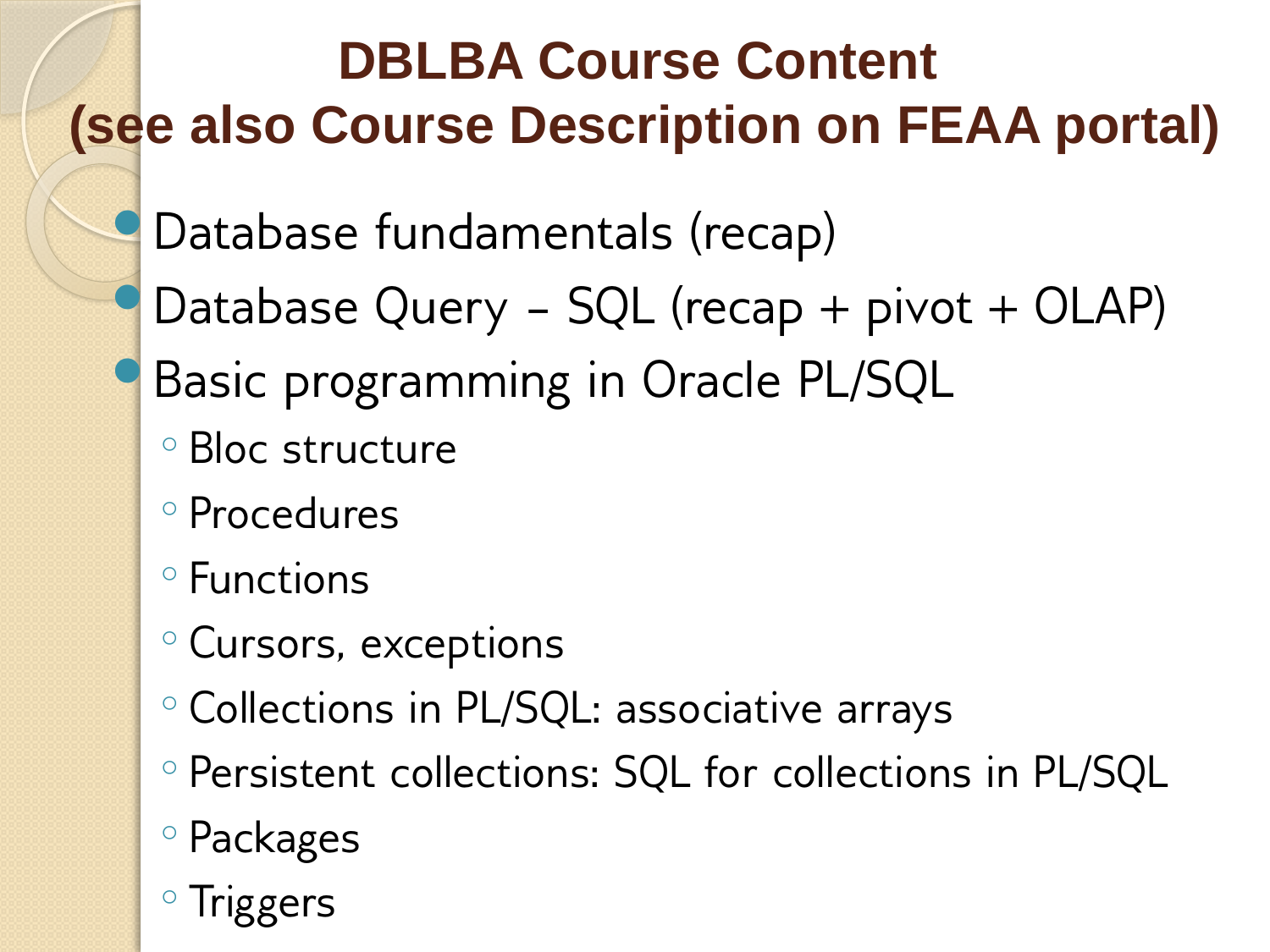

# DBLBA Course Content (see also Course Description on FEAA portal)
Database fundamentals (recap)
Database Query – SQL (recap + pivot + OLAP)
Basic programming in Oracle PL/SQL
Bloc structure
Procedures
Functions
Cursors, exceptions
Collections in PL/SQL: associative arrays
Persistent collections: SQL for collections in PL/SQL
Packages
Triggers